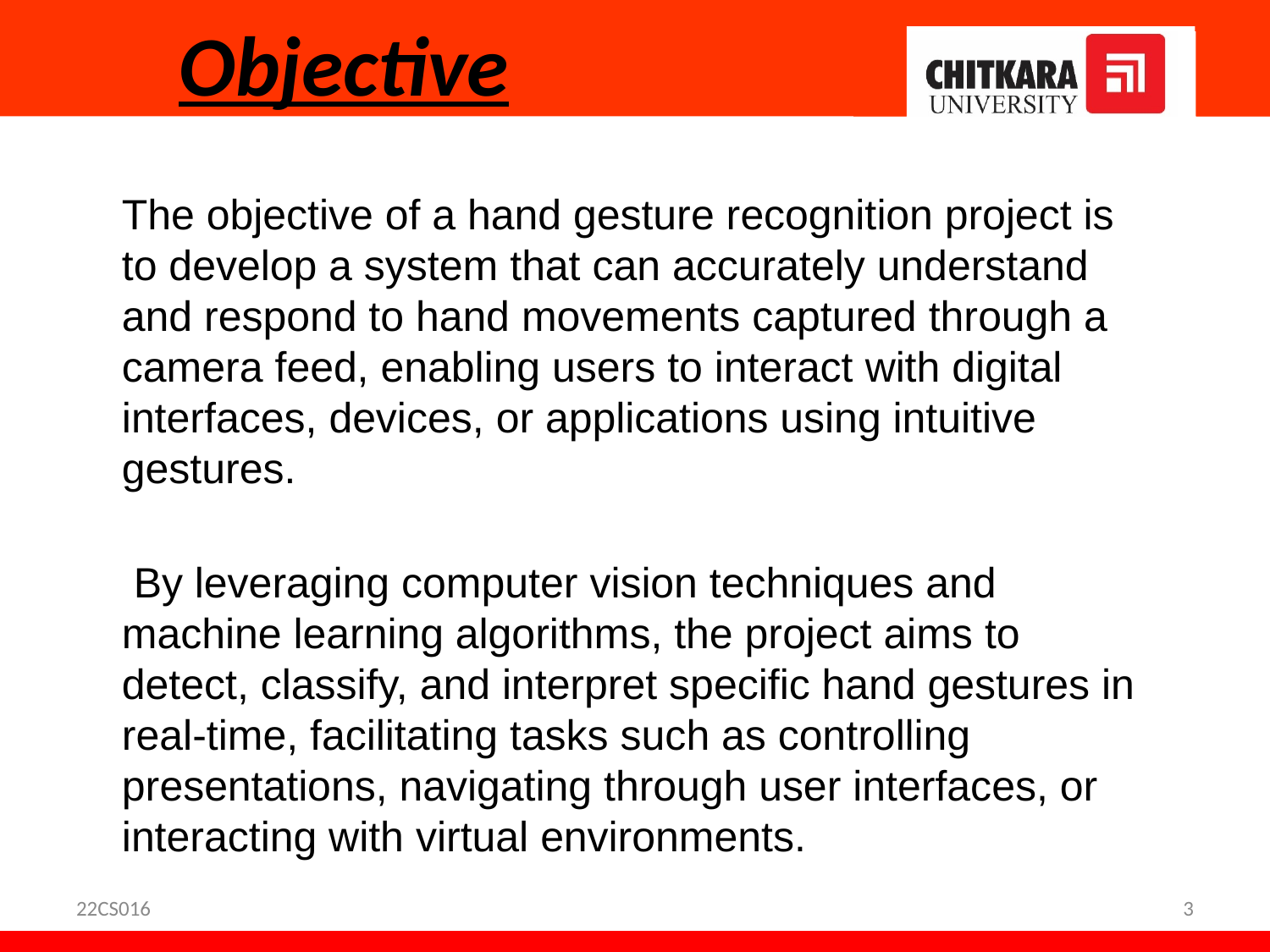

# Objective

The objective of a hand gesture recognition project is to develop a system that can accurately understand and respond to hand movements captured through a camera feed, enabling users to interact with digital interfaces, devices, or applications using intuitive gestures.

 By leveraging computer vision techniques and machine learning algorithms, the project aims to detect, classify, and interpret specific hand gestures in real-time, facilitating tasks such as controlling presentations, navigating through user interfaces, or interacting with virtual environments.
22CS016
3